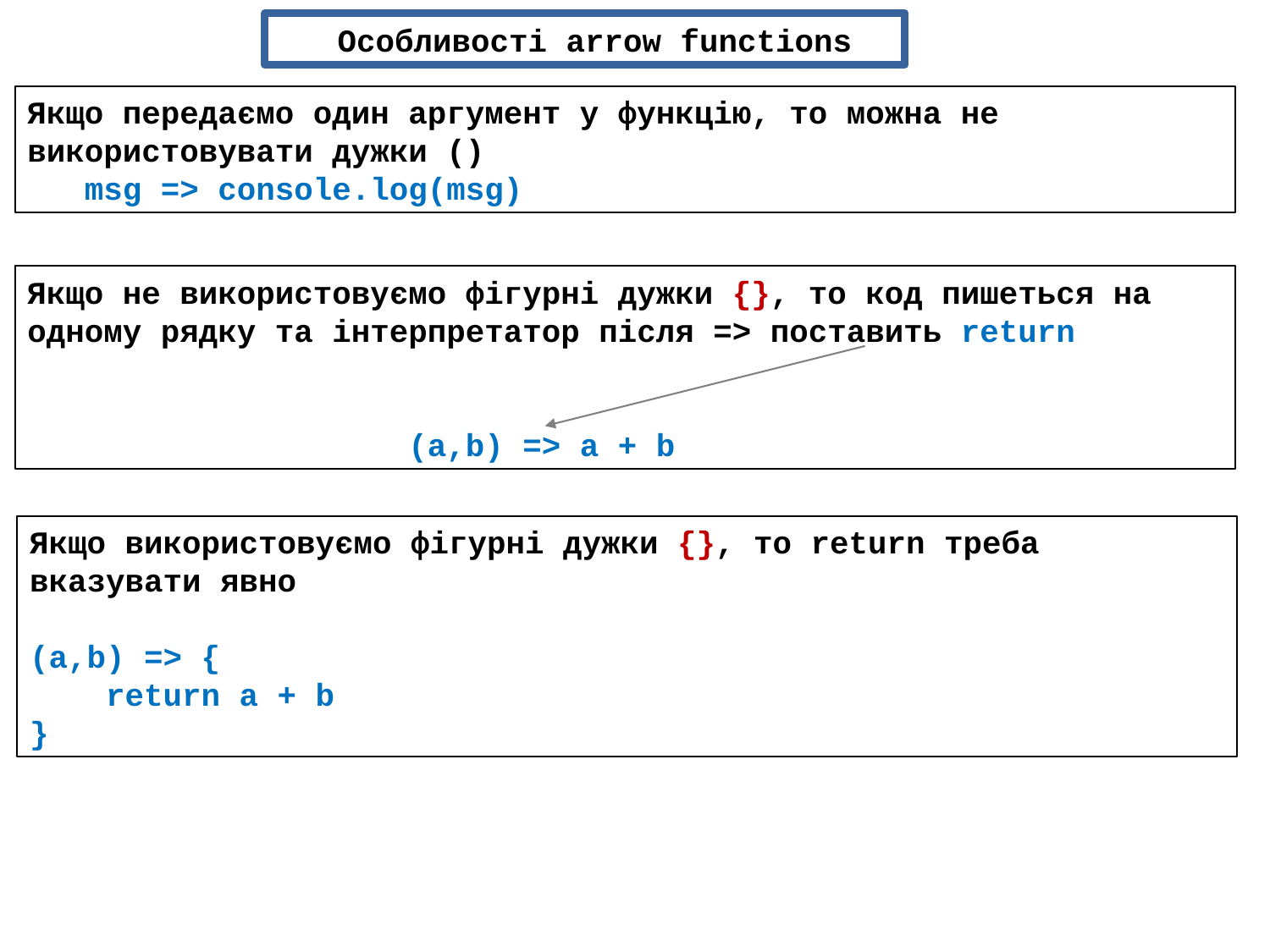

Особливості arrow functions
Якщо передаємо один аргумент у функцію, то можна не використовувати дужки ()
   msg => console.log(msg)
Якщо не використовуємо фігурні дужки {}, то код пишеться на одному рядку та інтерпретатор після => поставить return

			(a,b) => a + b
Якщо використовуємо фігурні дужки {}, то return треба вказувати явно

(a,b) => {
    return a + b
}